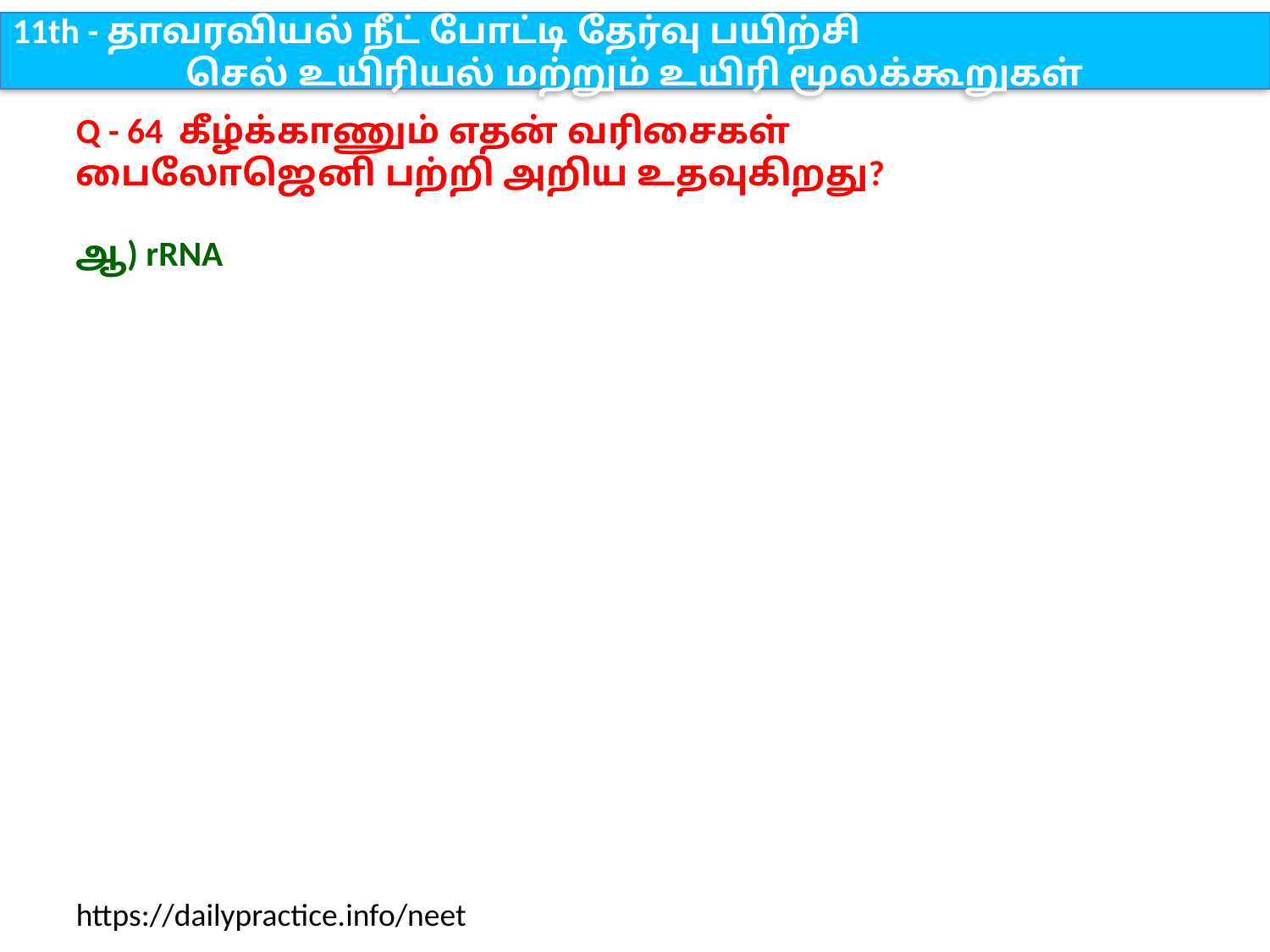

11th - தாவரவியல் நீட் போட்டி தேர்வு பயிற்சி
செல் உயிரியல் மற்றும் உயிரி மூலக்கூறுகள்

Q - 64  கீழ்க்காணும் எதன் வரிசைகள் பைலோஜெனி பற்றி அறிய உதவுகிறது?

ஆ) rRNA
https://dailypractice.info/neet